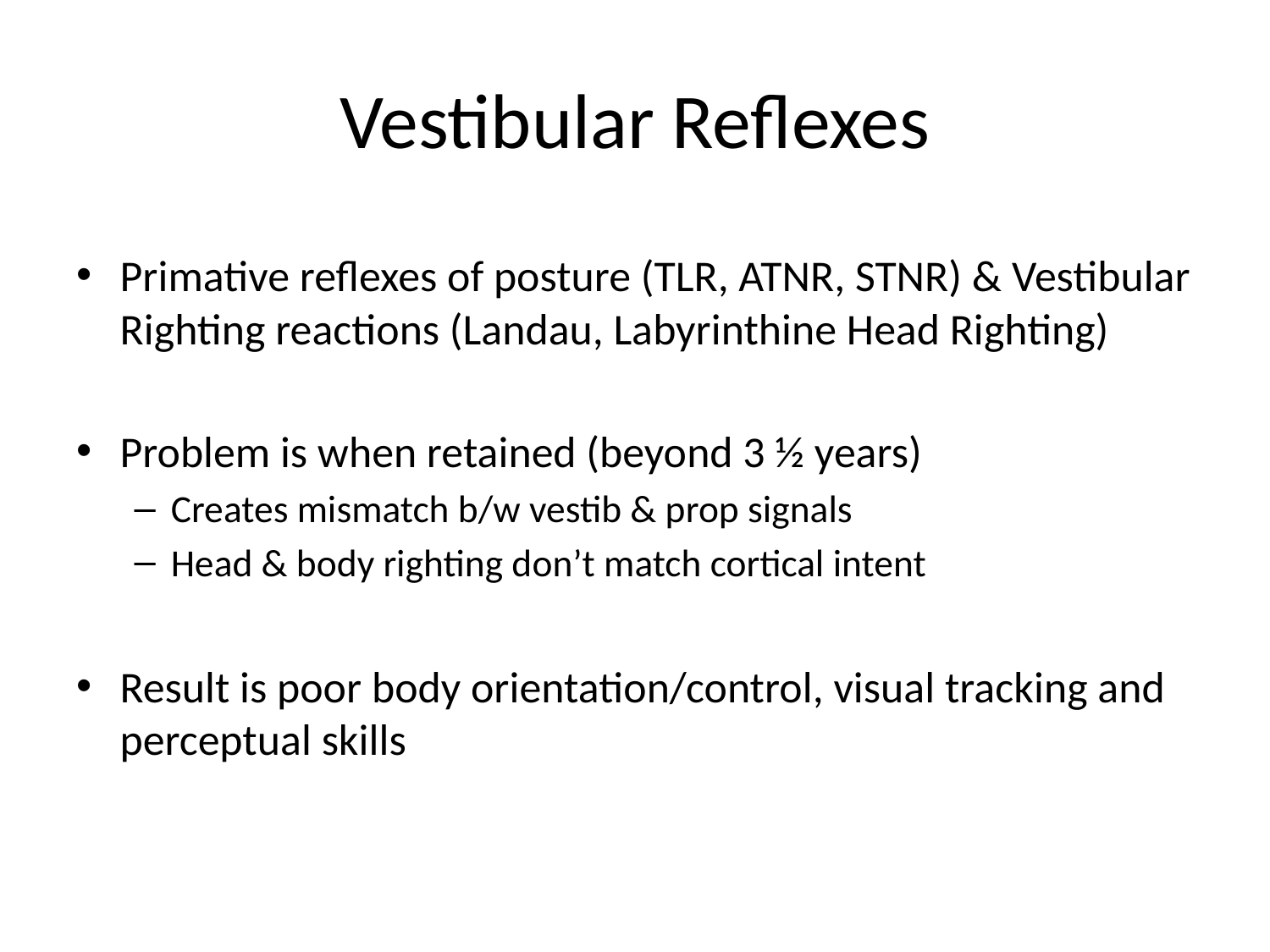

# Vestibular Reflexes

Primative reflexes of posture (TLR, ATNR, STNR) & Vestibular Righting reactions (Landau, Labyrinthine Head Righting)

Problem is when retained (beyond 3 ½ years)
Creates mismatch b/w vestib & prop signals
Head & body righting don’t match cortical intent

Result is poor body orientation/control, visual tracking and perceptual skills